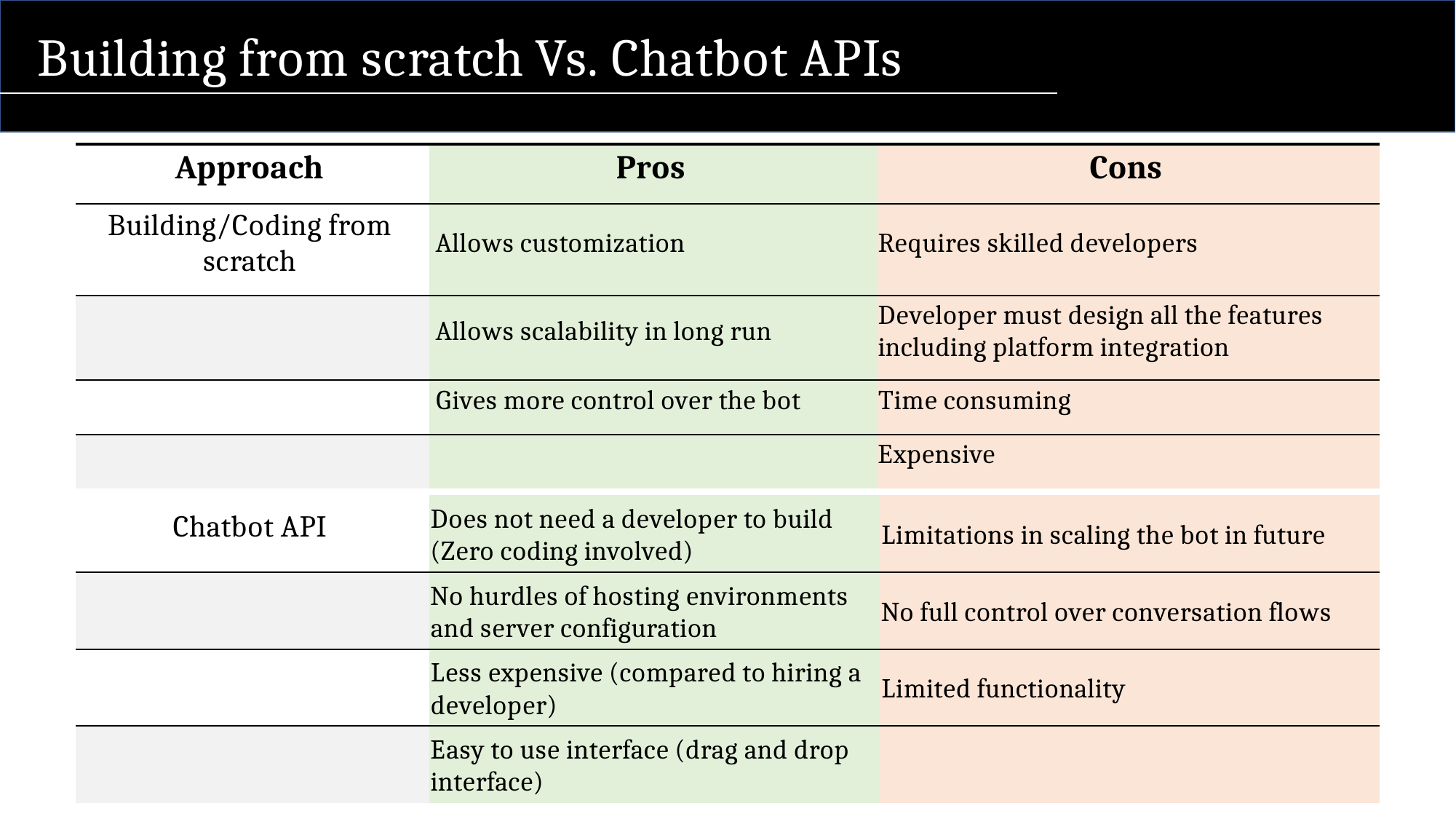

Building from scratch Vs. Chatbot APIs
# Building from scratch Vs. Chatbot APIs
| Approach | Pros | Cons |
| --- | --- | --- |
| Building/Coding from scratch | Allows customization | Requires skilled developers |
|  | Allows scalability in long run | Developer must design all the features including platform integration |
|  | Gives more control over the bot | Time consuming |
|  |  | Expensive |
| Chatbot API | Does not need a developer to build (Zero coding involved) | Limitations in scaling the bot in future |
| --- | --- | --- |
|  | No hurdles of hosting environments and server configuration | No full control over conversation flows |
|  | Less expensive (compared to hiring a developer) | Limited functionality |
|  | Easy to use interface (drag and drop interface) |  |